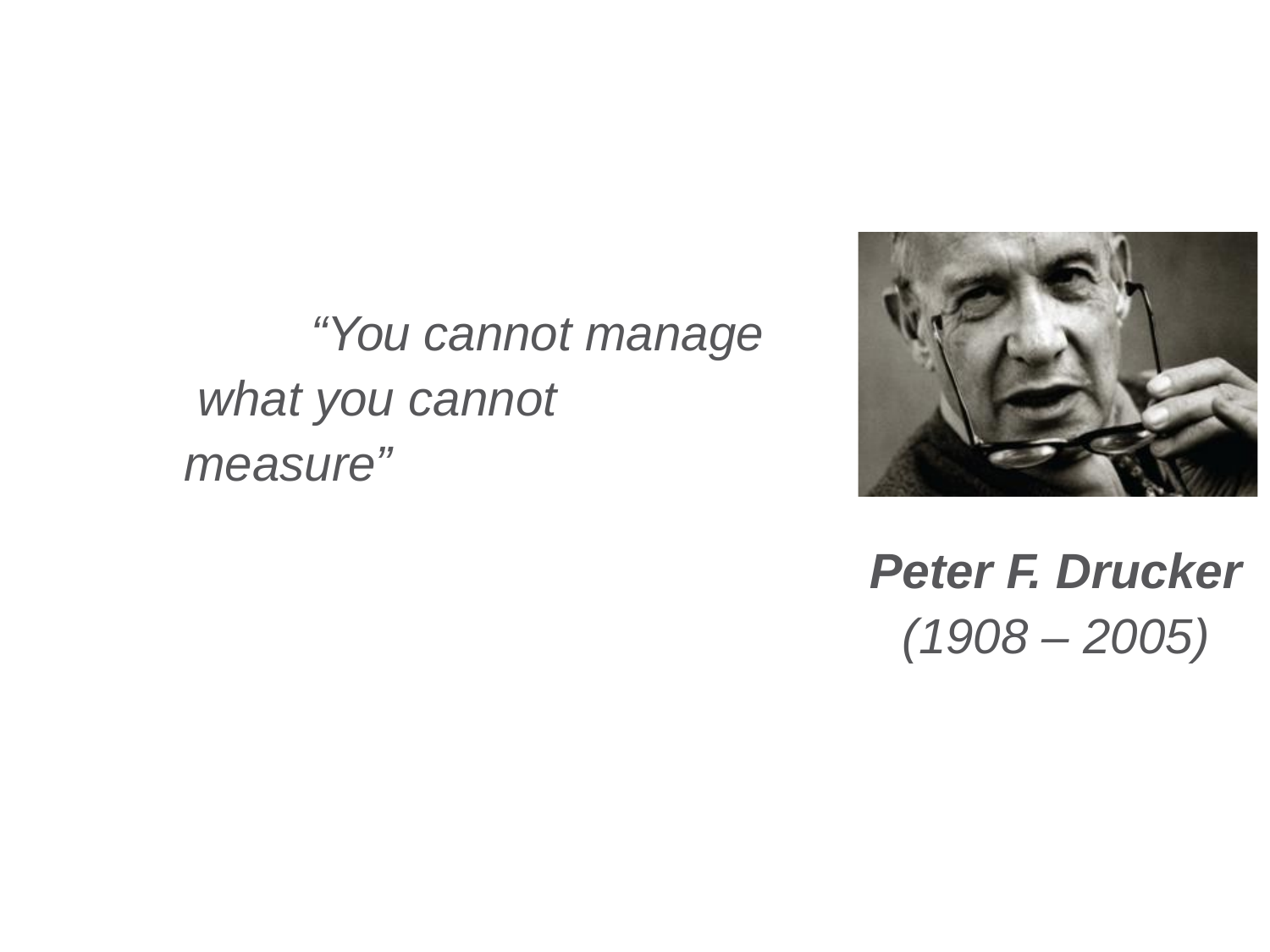

# “You cannot manage  what you cannot measure”
Peter F. Drucker
(1908 – 2005)